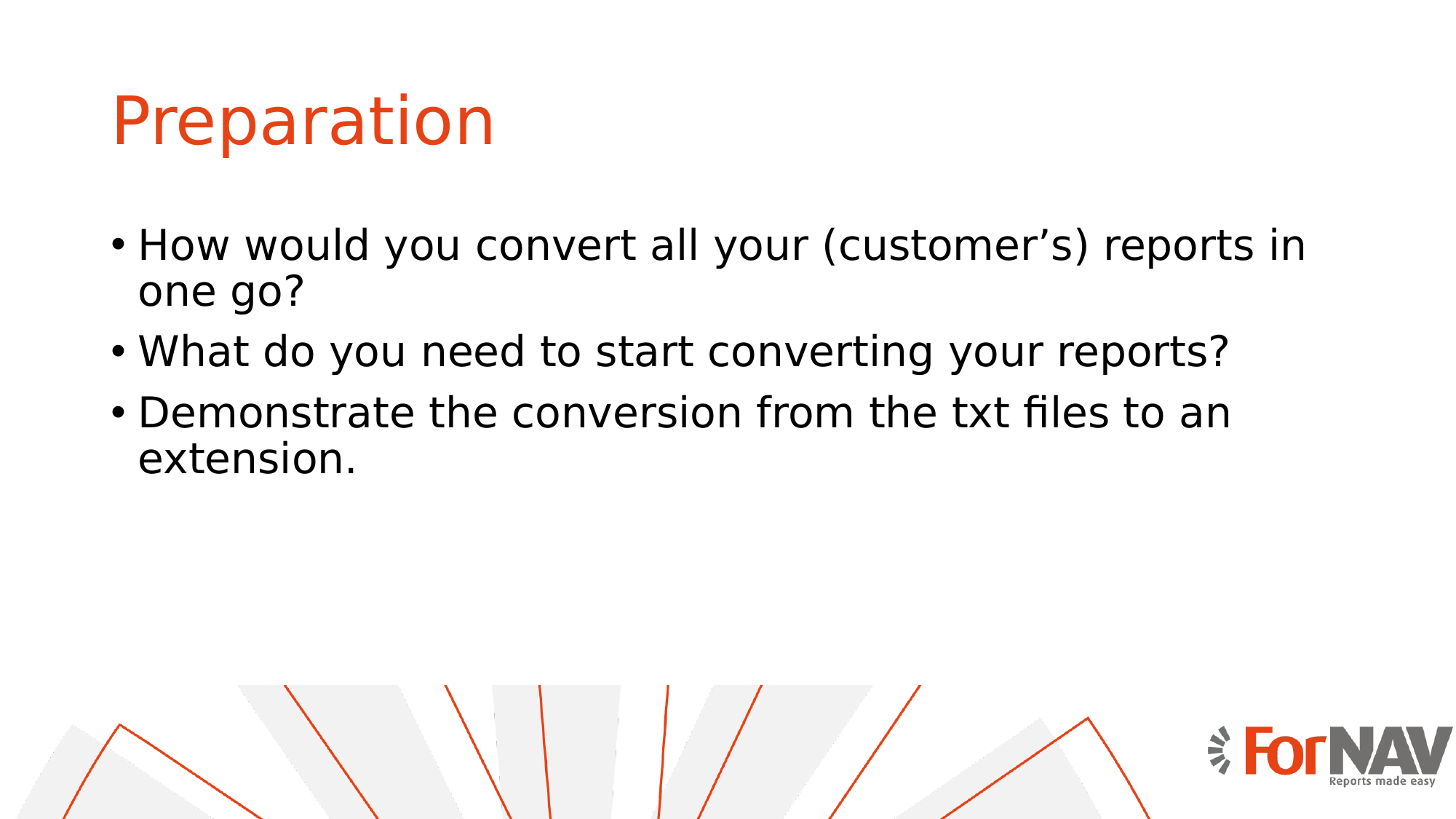

# Preparation
How would you convert all your (customer’s) reports in one go?
What do you need to start converting your reports?
Demonstrate the conversion from the txt files to an extension.